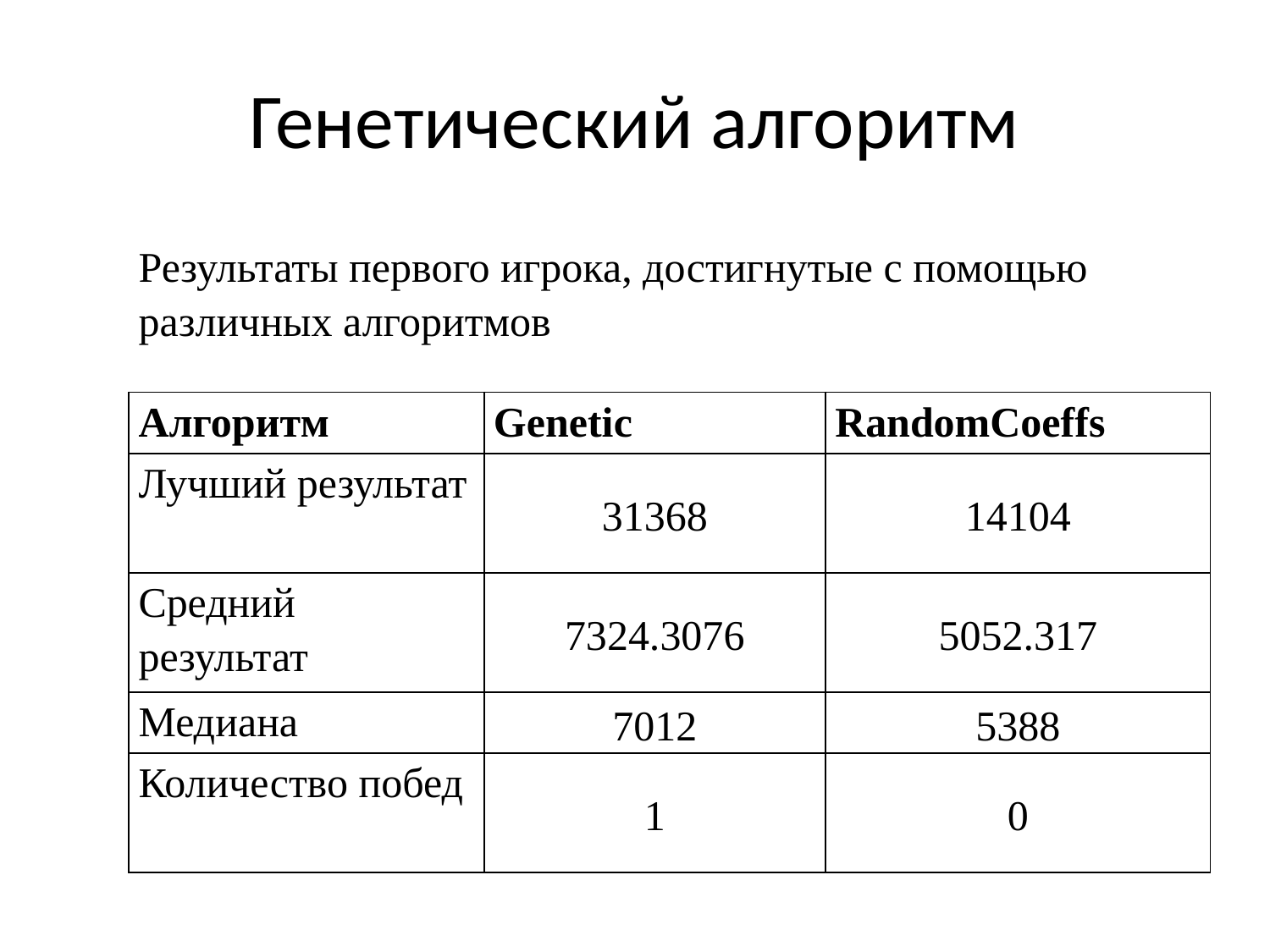

# Генетический алгоритм
| Результаты первого игрока, достигнутые с помощью различных алгоритмов |  |  |
| --- | --- | --- |
| Алгоритм | Genetic | RandomCoeffs |
| Лучший результат | 31368 | 14104 |
| Средний результат | 7324.3076 | 5052.317 |
| Медиана | 7012 | 5388 |
| Количество побед | 1 | 0 |